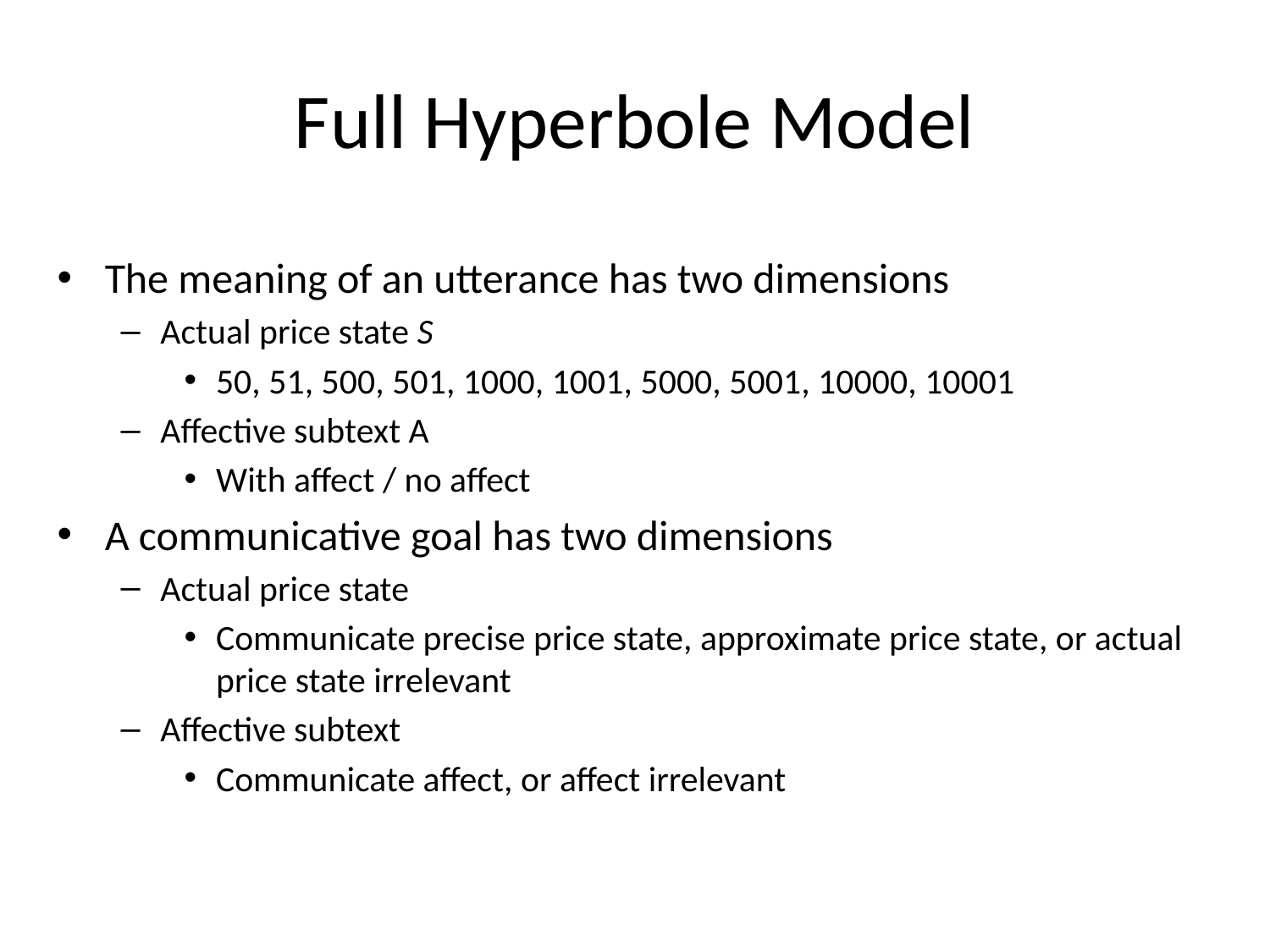

# Full Hyperbole Model
The meaning of an utterance has two dimensions
Actual price state S
50, 51, 500, 501, 1000, 1001, 5000, 5001, 10000, 10001
Affective subtext A
With affect / no affect
A communicative goal has two dimensions
Actual price state
Communicate precise price state, approximate price state, or actual price state irrelevant
Affective subtext
Communicate affect, or affect irrelevant